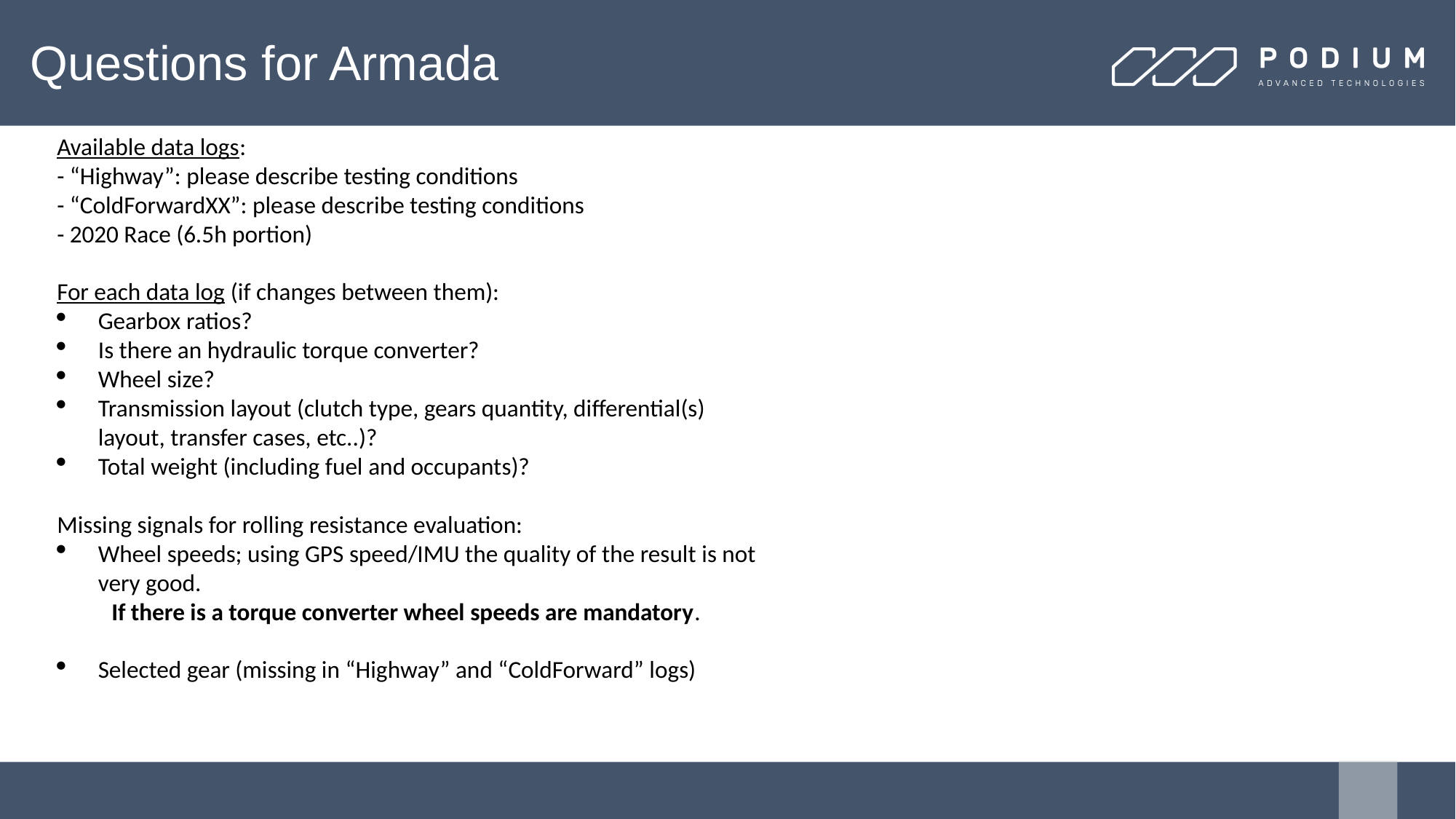

# Questions for Armada
Available data logs:
- “Highway”: please describe testing conditions
- “ColdForwardXX”: please describe testing conditions
- 2020 Race (6.5h portion)

For each data log (if changes between them):
Gearbox ratios?
Is there an hydraulic torque converter?
Wheel size?
Transmission layout (clutch type, gears quantity, differential(s) layout, transfer cases, etc..)?
Total weight (including fuel and occupants)?

Missing signals for rolling resistance evaluation:
Wheel speeds; using GPS speed/IMU the quality of the result is not very good.
If there is a torque converter wheel speeds are mandatory.

Selected gear (missing in “Highway” and “ColdForward” logs)